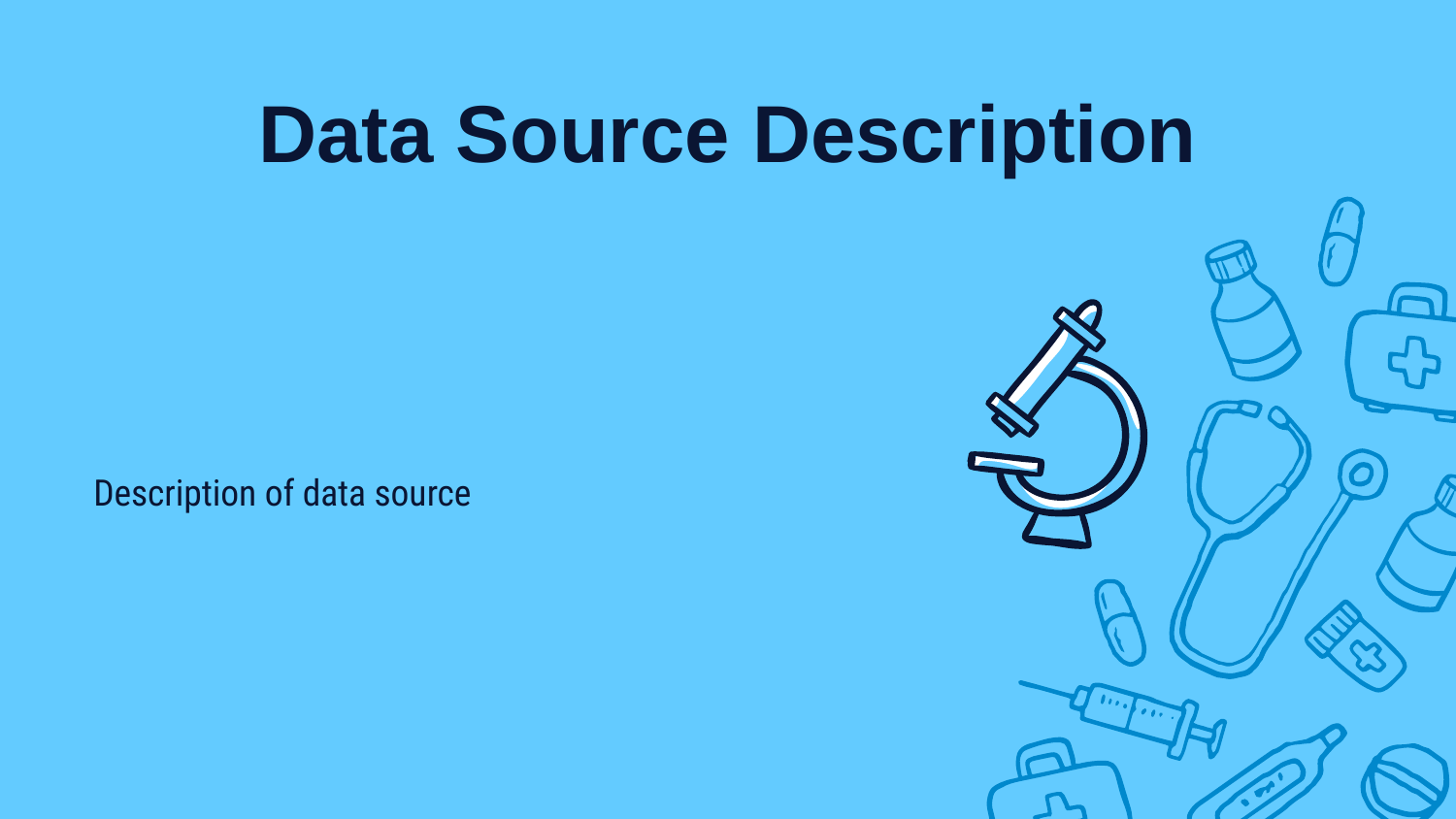

Data Source Description
Description of data source